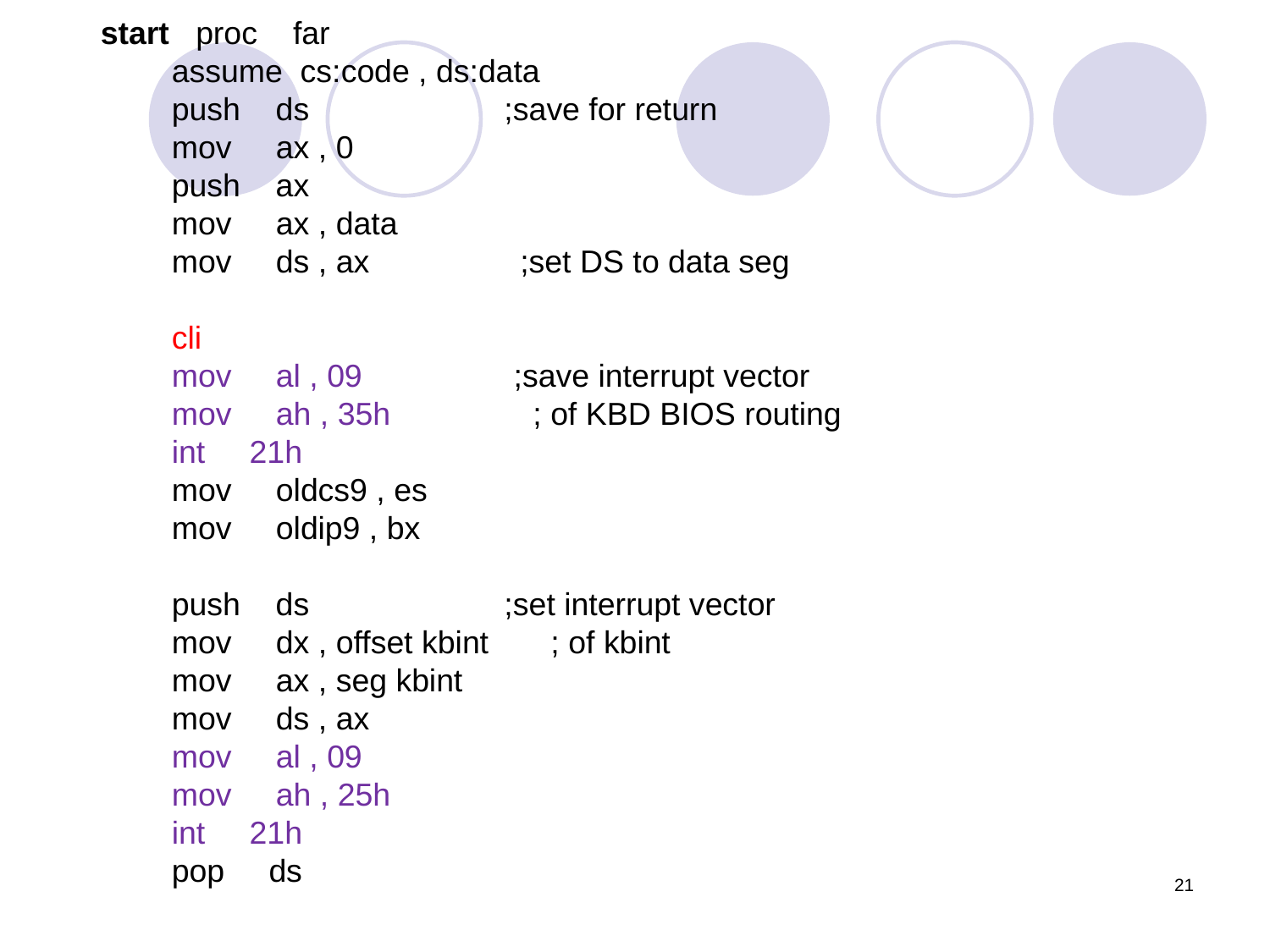

start   proc    far
        assume  cs:code , ds:data
        push    ds                      ;save for return
        mov     ax , 0
        push    ax
        mov     ax , data
        mov     ds , ax                 ;set DS to data seg

        cli
        mov     al , 09                 ;save interrupt vector
        mov     ah , 35h                ; of KBD BIOS routing
        int     21h
        mov     oldcs9 , es
        mov     oldip9 , bx

        push    ds                      ;set interrupt vector
        mov     dx , offset kbint       ; of kbint
        mov     ax , seg kbint
        mov     ds , ax
        mov     al , 09
        mov     ah , 25h
        int     21h
        pop     ds
21